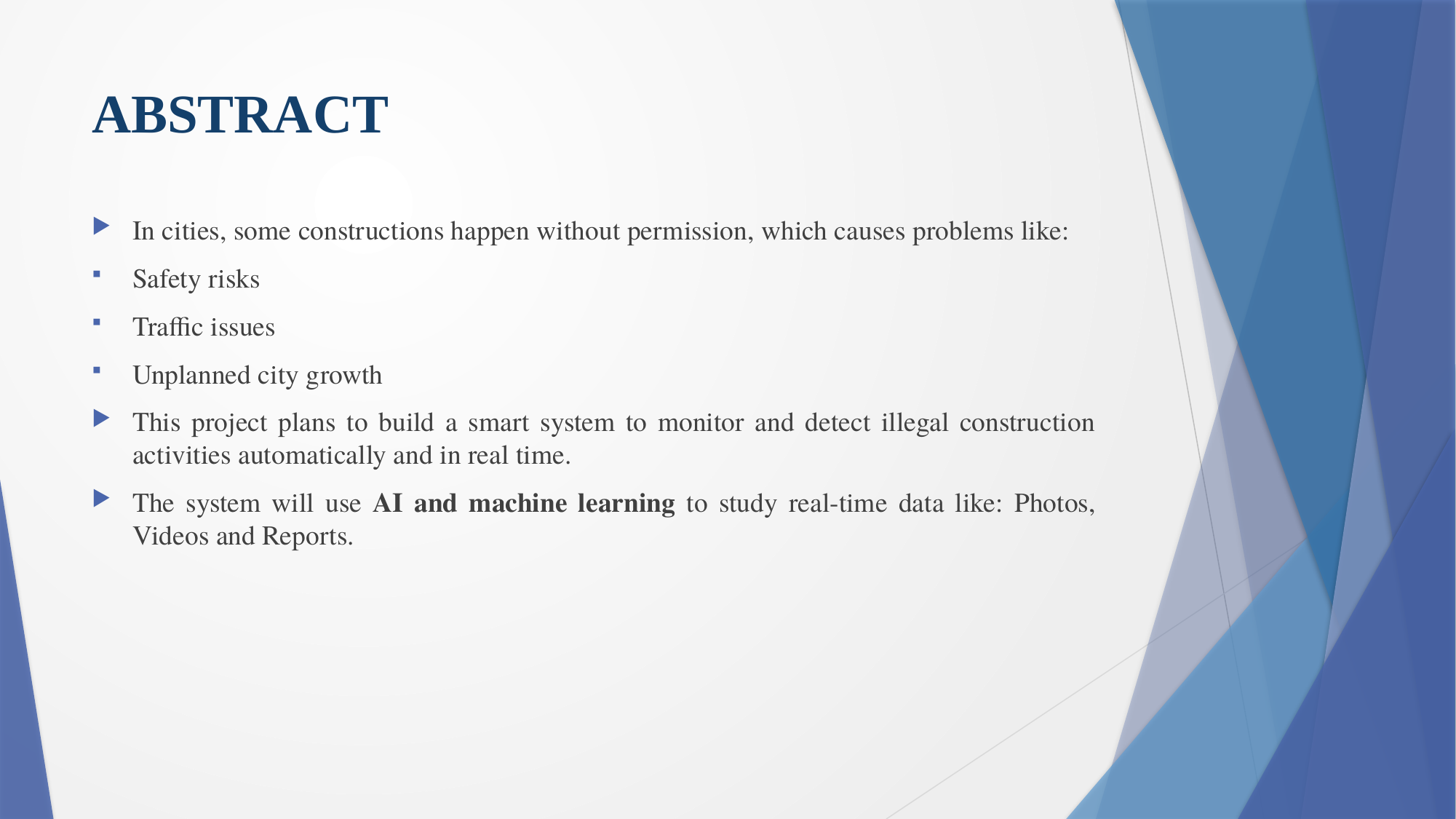

# ABSTRACT
In cities, some constructions happen without permission, which causes problems like:
Safety risks
Traffic issues
Unplanned city growth
This project plans to build a smart system to monitor and detect illegal construction activities automatically and in real time.
The system will use AI and machine learning to study real-time data like: Photos, Videos and Reports.